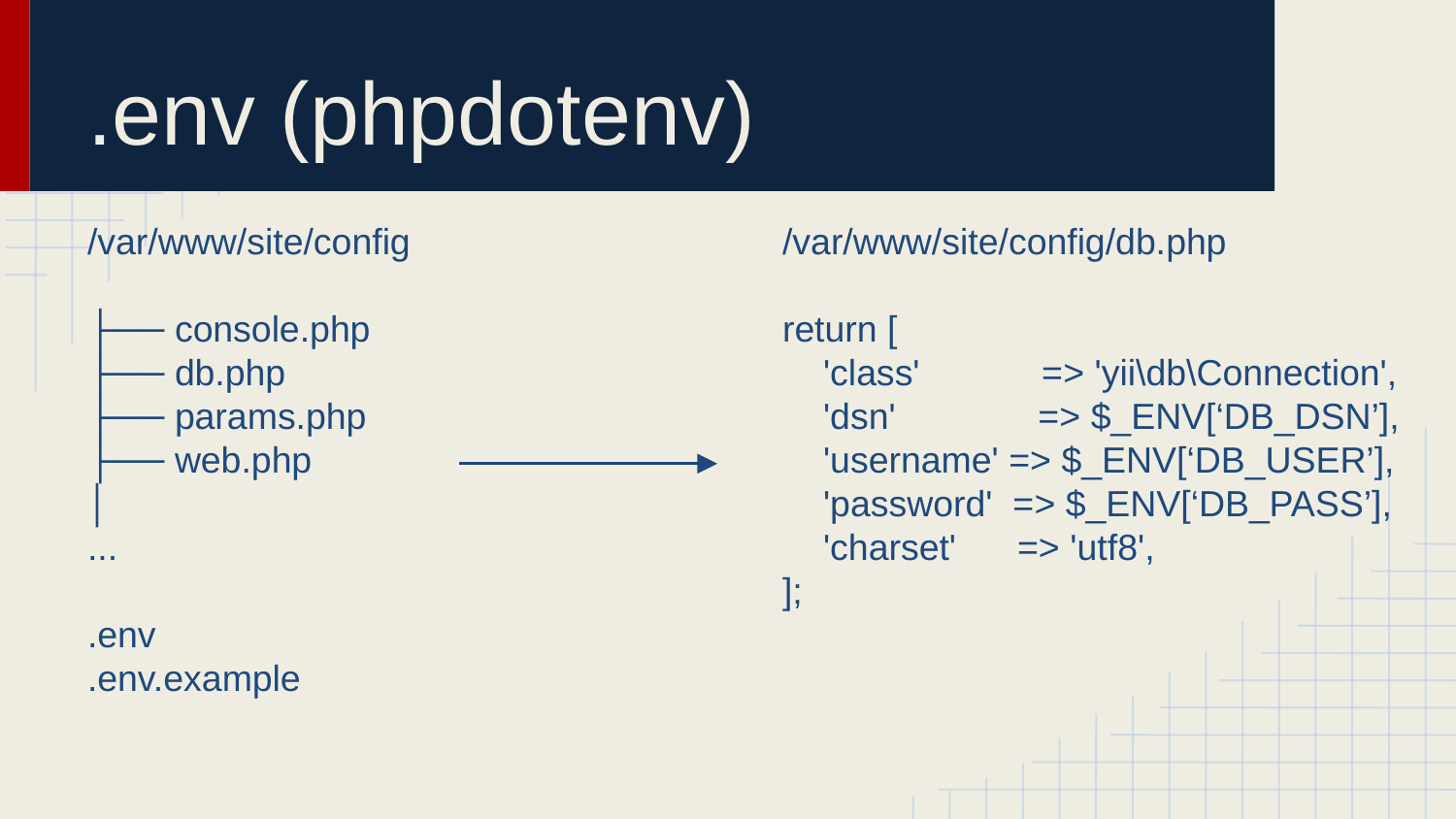

# .env (phpdotenv)
/var/www/site/config

├── console.php
├── db.php
├── params.php
├── web.php
│
...

.env
.env.example

/var/www/site/config/db.php

return [
    'class'            => 'yii\db\Connection',
    'dsn'              => $_ENV[‘DB_DSN’],
    'username' => $_ENV[‘DB_USER’],
    'password'  => $_ENV[‘DB_PASS’],
    'charset'      => 'utf8',
];